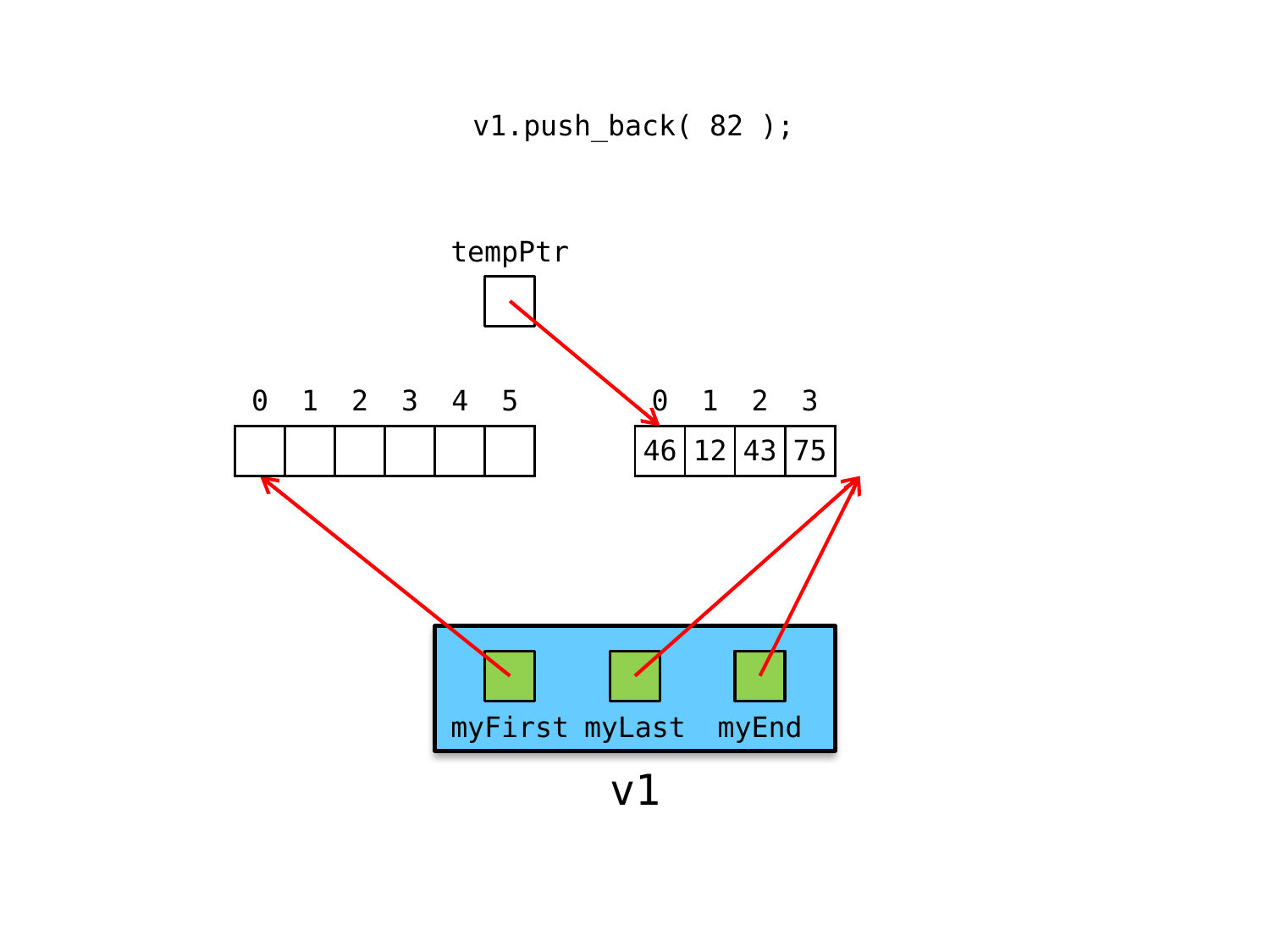

v1.push_back( 82 );
tempPtr

| 0 | 1 | 2 | 3 | 4 | 5 |
| --- | --- | --- | --- | --- | --- |
|  |  |  |  |  |  |
| 0 | 1 | 2 | 3 |
| --- | --- | --- | --- |
| 46 | 12 | 43 | 75 |

myFirst
myLast
myEnd
v1